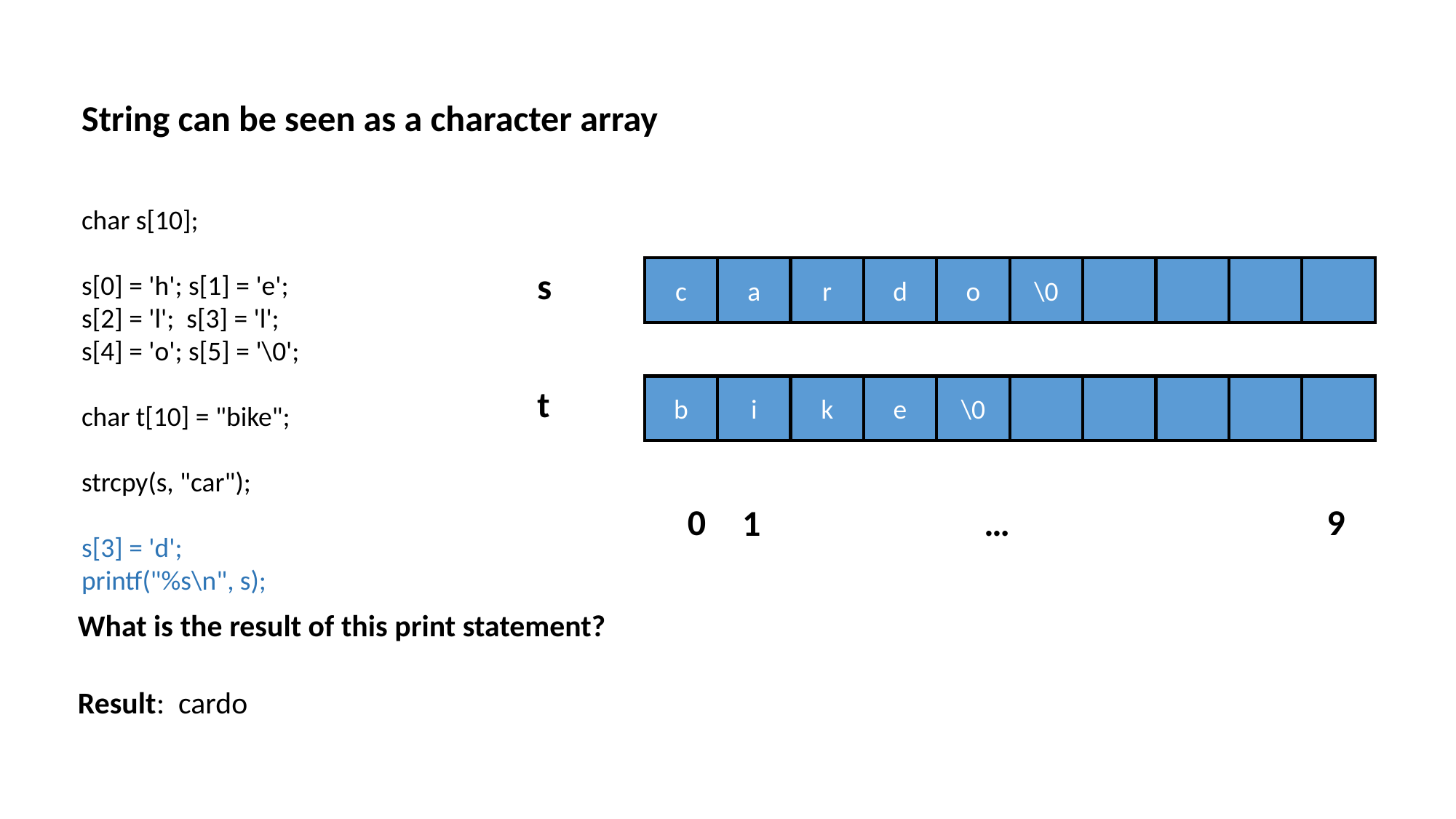

String can be seen as a character array
char s[10];

s[0] = 'h'; s[1] = 'e';
s[2] = 'l';  s[3] = 'l';
s[4] = 'o'; s[5] = '\0';

char t[10] = "bike";

strcpy(s, "car");

s[3] = 'd';
printf("%s\n", s);
s
c
a
r
d
o
\0

9
0
1
…
t
b
i
k
e
\0

9
0
1
…
What is the result of this print statement?
Result:  cardo